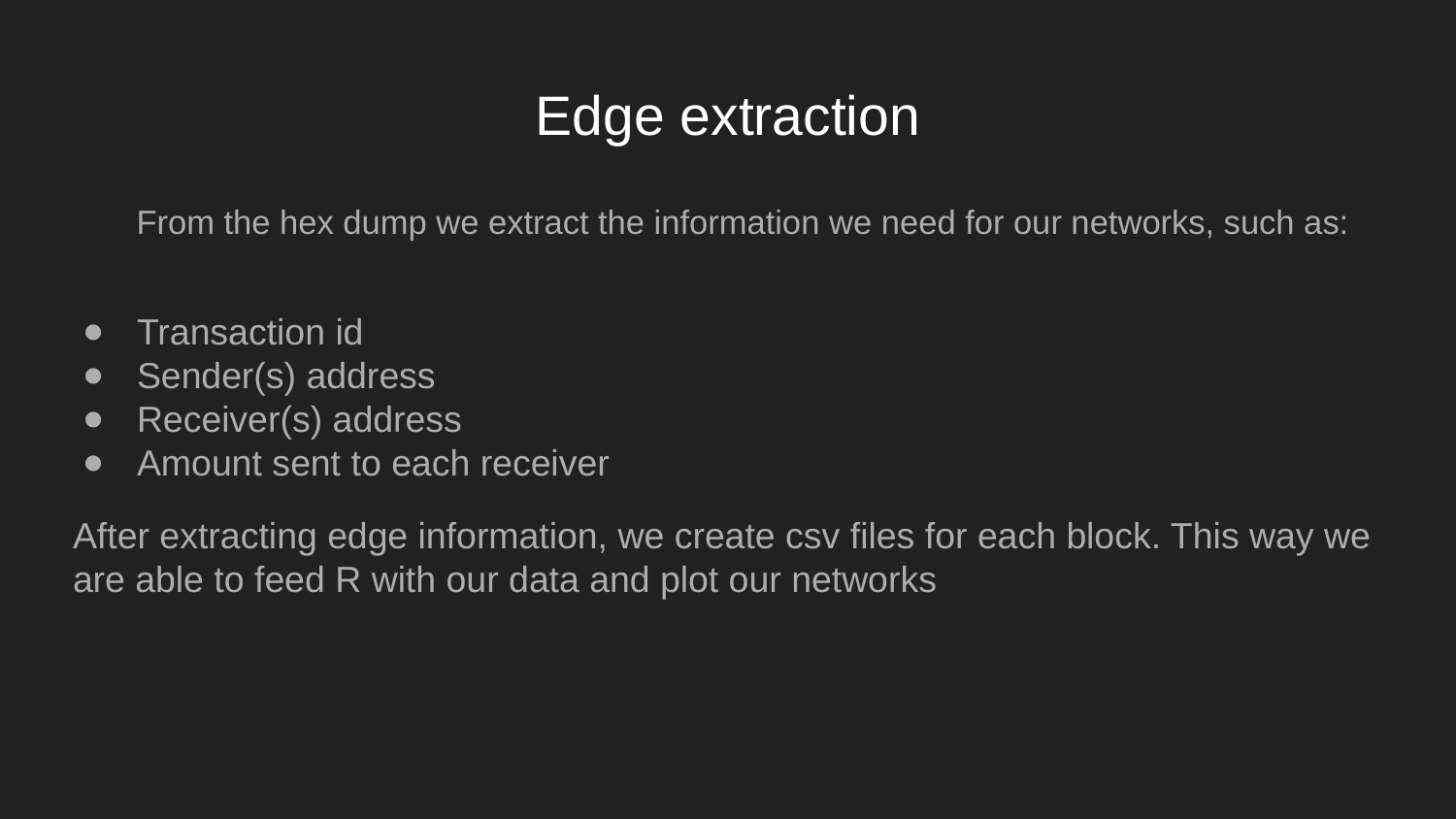

# Edge extraction
From the hex dump we extract the information we need for our networks, such as:
Transaction id
Sender(s) address
Receiver(s) address
Amount sent to each receiver
After extracting edge information, we create csv files for each block. This way we are able to feed R with our data and plot our networks